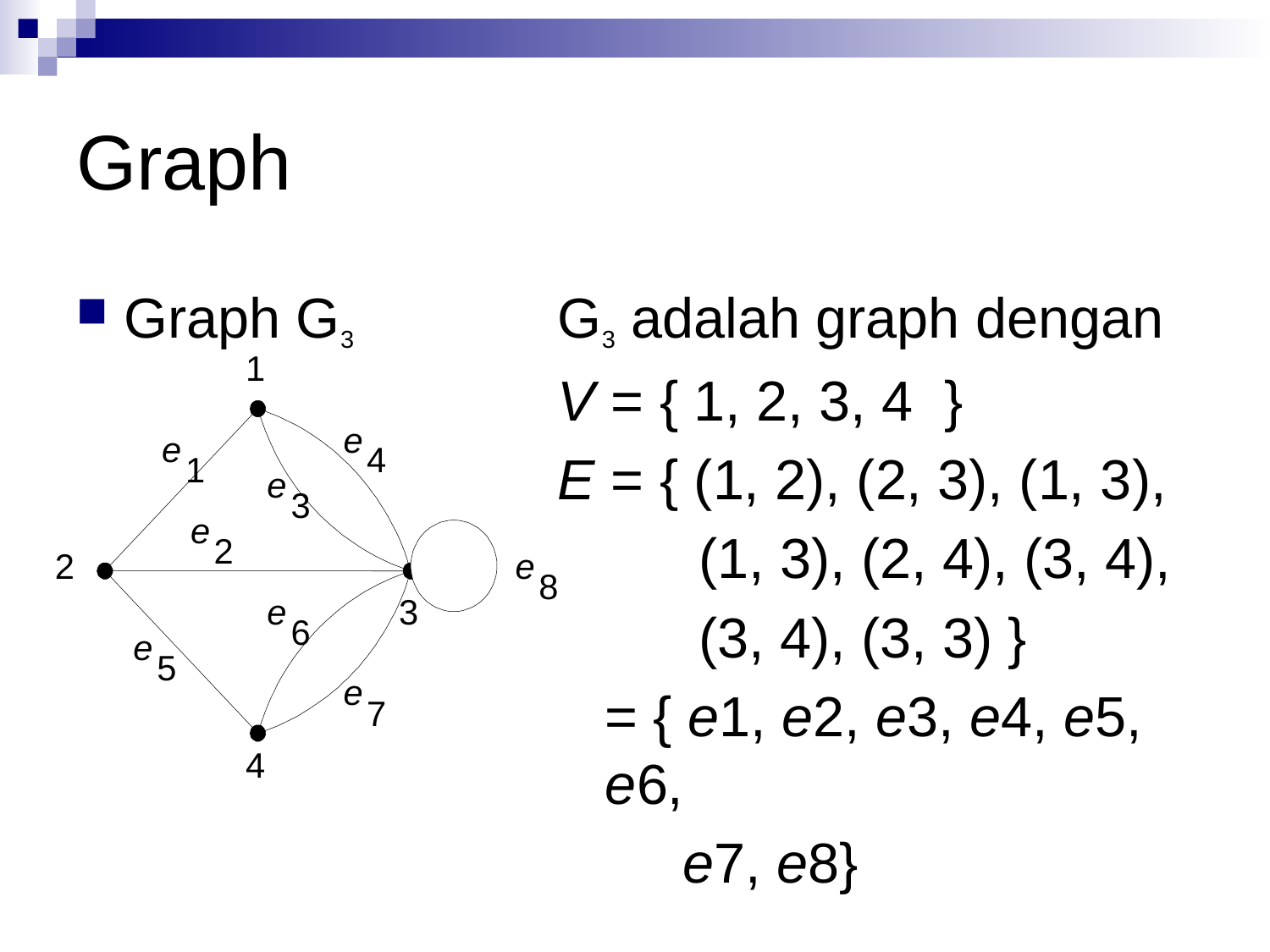

# Graph
Graph G3
G3 adalah graph dengan
V = { 1, 2, 3, 4  }
E = { (1, 2), (2, 3), (1, 3),
         (1, 3), (2, 4), (3, 4),
         (3, 4), (3, 3) }
   = { e1, e2, e3, e4, e5, e6,
        e7, e8}
1

e
e
4
1
e
3
e

2
2
e

8

e
3
6
e
5
e
7

4